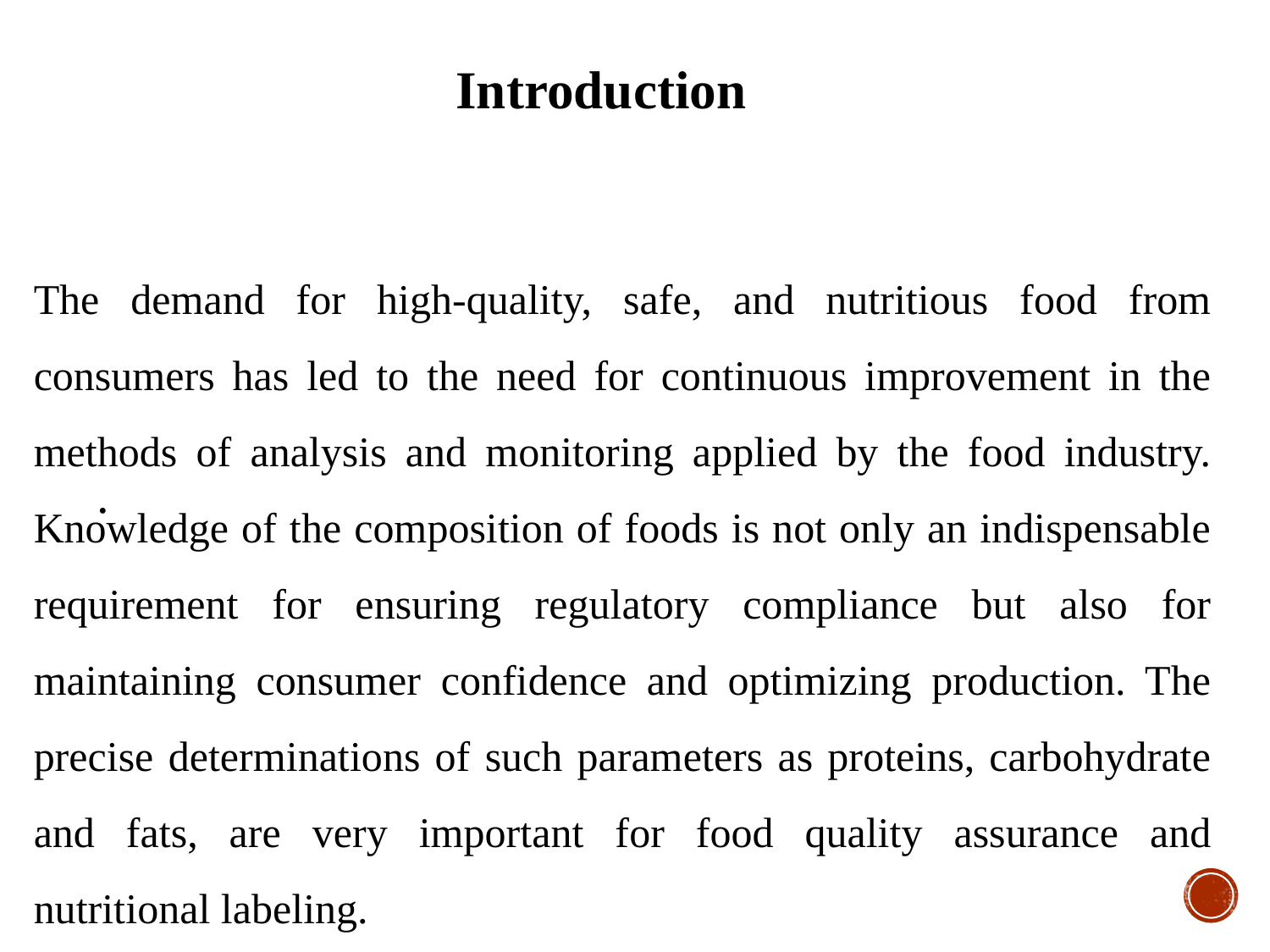

# Introduction
The demand for high-quality, safe, and nutritious food from consumers has led to the need for continuous improvement in the methods of analysis and monitoring applied by the food industry. Knowledge of the composition of foods is not only an indispensable requirement for ensuring regulatory compliance but also for maintaining consumer confidence and optimizing production. The precise determinations of such parameters as proteins, carbohydrate and fats, are very important for food quality assurance and nutritional labeling.
.